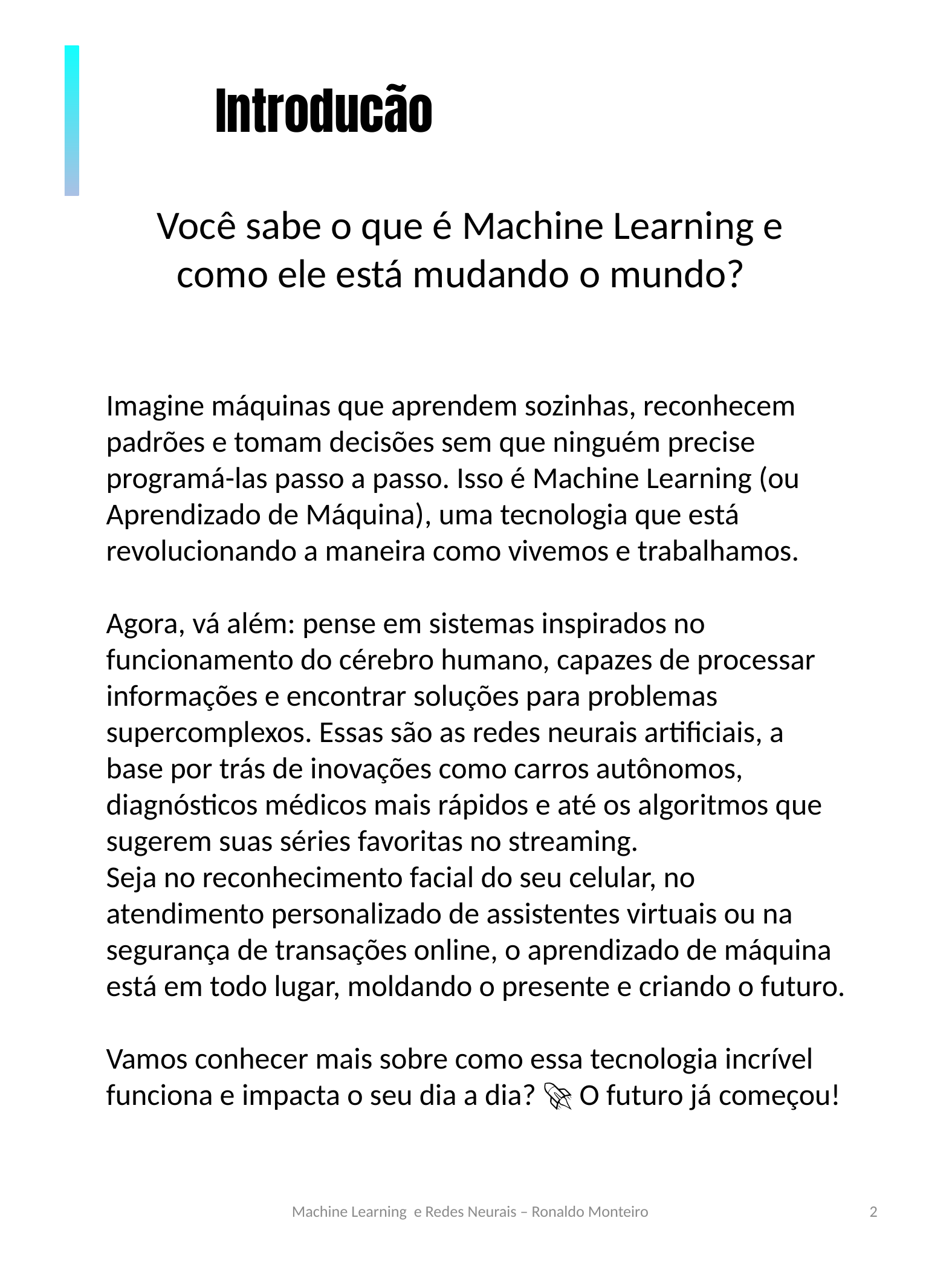

Introducão
 Você sabe o que é Machine Learning e como ele está mudando o mundo?
Imagine máquinas que aprendem sozinhas, reconhecem padrões e tomam decisões sem que ninguém precise programá-las passo a passo. Isso é Machine Learning (ou Aprendizado de Máquina), uma tecnologia que está revolucionando a maneira como vivemos e trabalhamos.
Agora, vá além: pense em sistemas inspirados no funcionamento do cérebro humano, capazes de processar informações e encontrar soluções para problemas supercomplexos. Essas são as redes neurais artificiais, a base por trás de inovações como carros autônomos, diagnósticos médicos mais rápidos e até os algoritmos que sugerem suas séries favoritas no streaming.
Seja no reconhecimento facial do seu celular, no atendimento personalizado de assistentes virtuais ou na segurança de transações online, o aprendizado de máquina está em todo lugar, moldando o presente e criando o futuro.
Vamos conhecer mais sobre como essa tecnologia incrível funciona e impacta o seu dia a dia? 🚀 O futuro já começou!

Machine Learning  e Redes Neurais – Ronaldo Monteiro
2